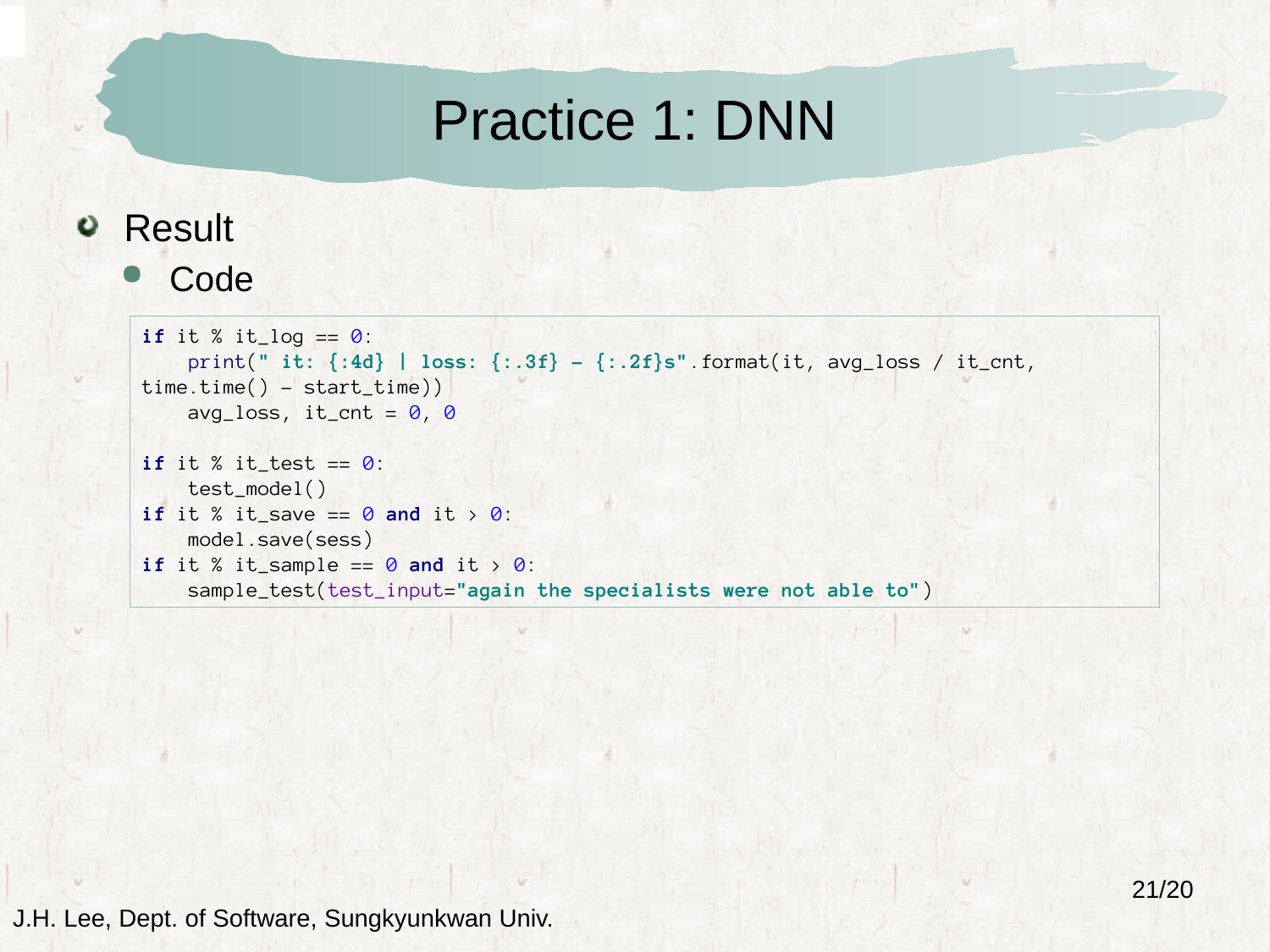

# Practice 1: DNN
Result
Code
if it % it_log == 0:
    print(" it: {:4d} | loss: {:.3f} - {:.2f}s".format(it, avg_loss / it_cnt, time.time() - start_time))
    avg_loss, it_cnt = 0, 0
if it % it_test == 0:
    test_model()
if it % it_save == 0 and it > 0:
    model.save(sess)
if it % it_sample == 0 and it > 0:
    sample_test(test_input="again the specialists were not able to")
21/20
J.H. Lee, Dept. of Software, Sungkyunkwan Univ.